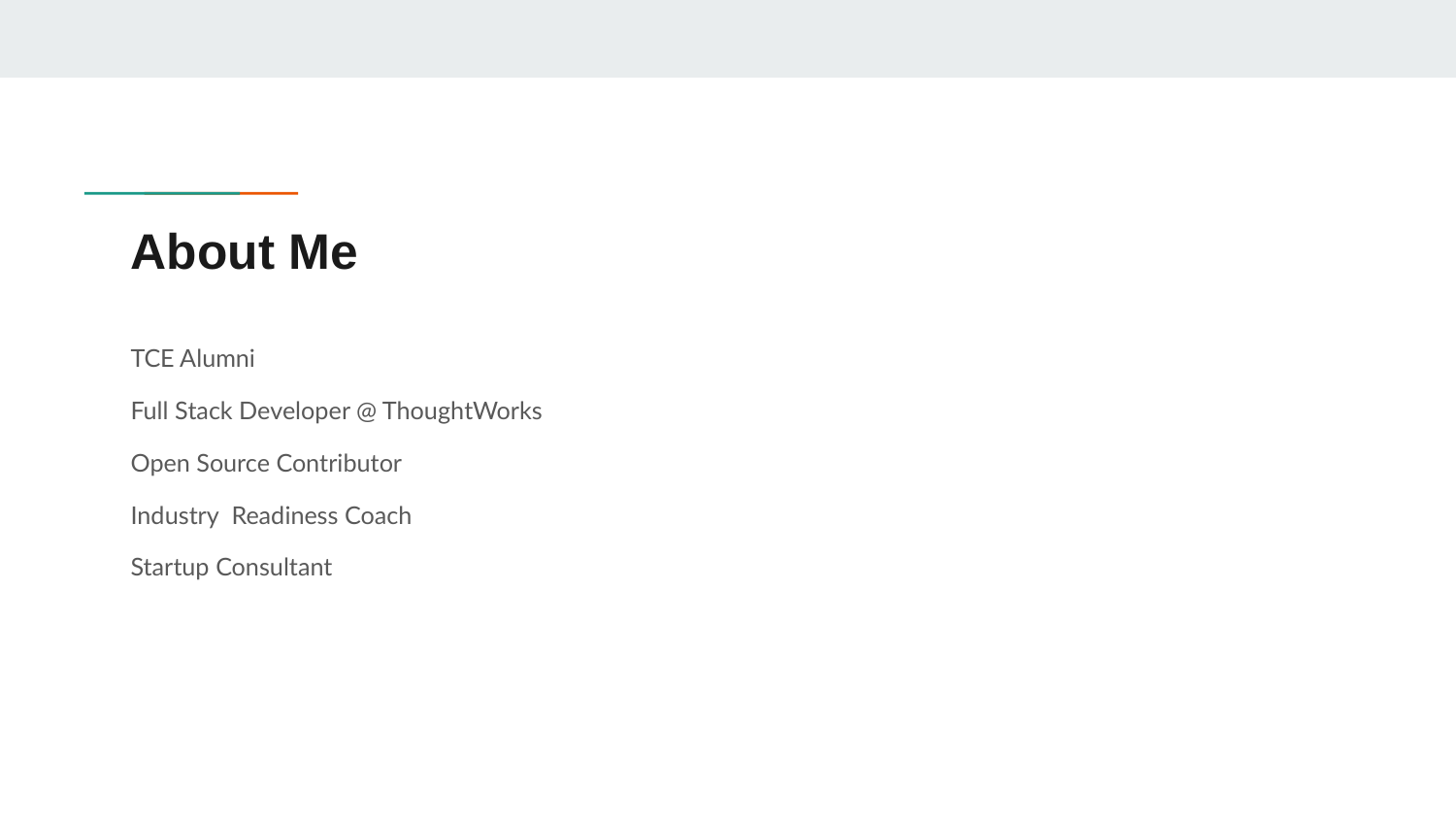

# About Me
TCE Alumni
Full Stack Developer @ ThoughtWorks
Open Source Contributor
Industry  Readiness Coach
Startup Consultant